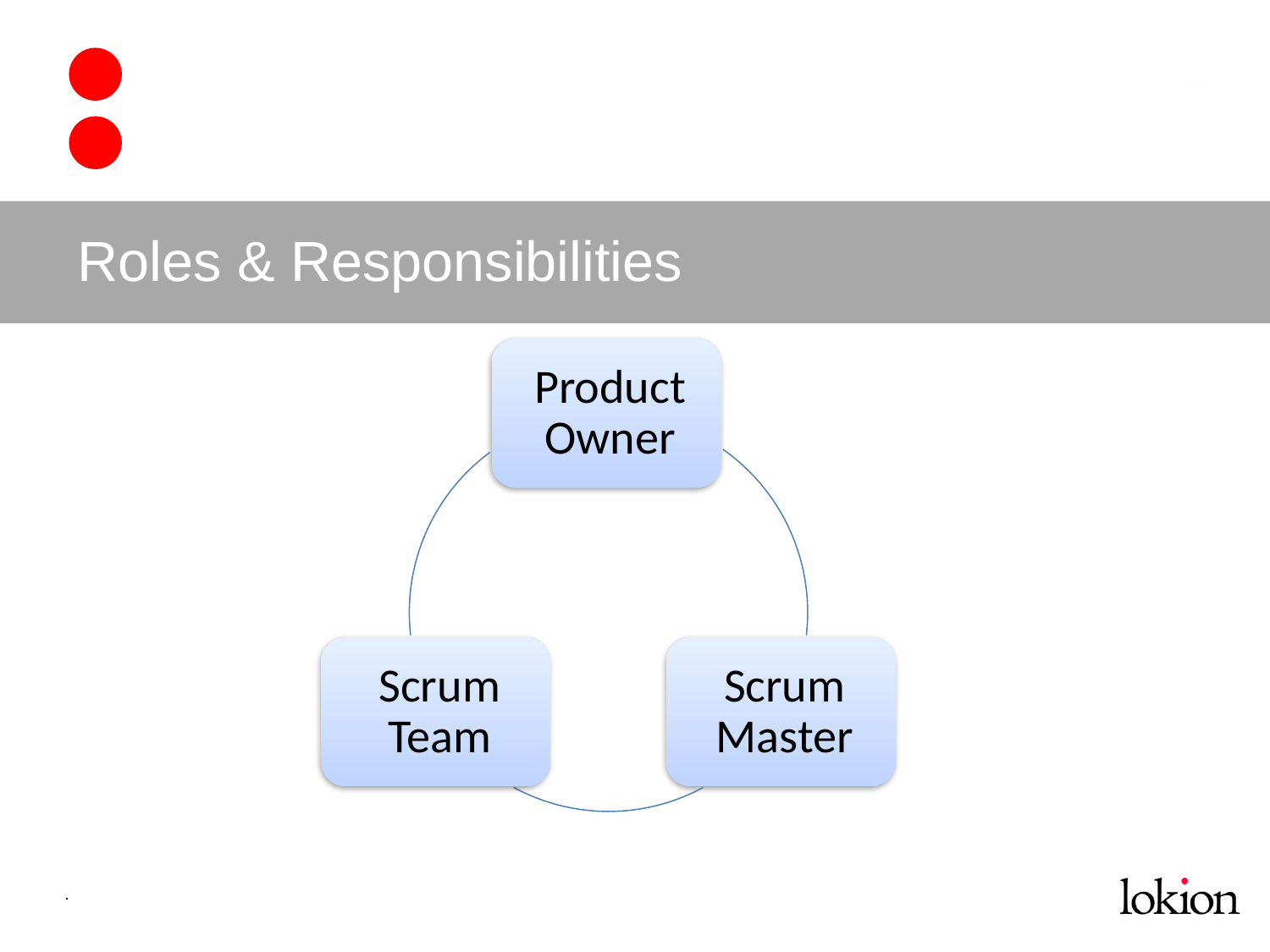

Roles & Responsibilities
Product Owner
Scrum Master
Scrum Team